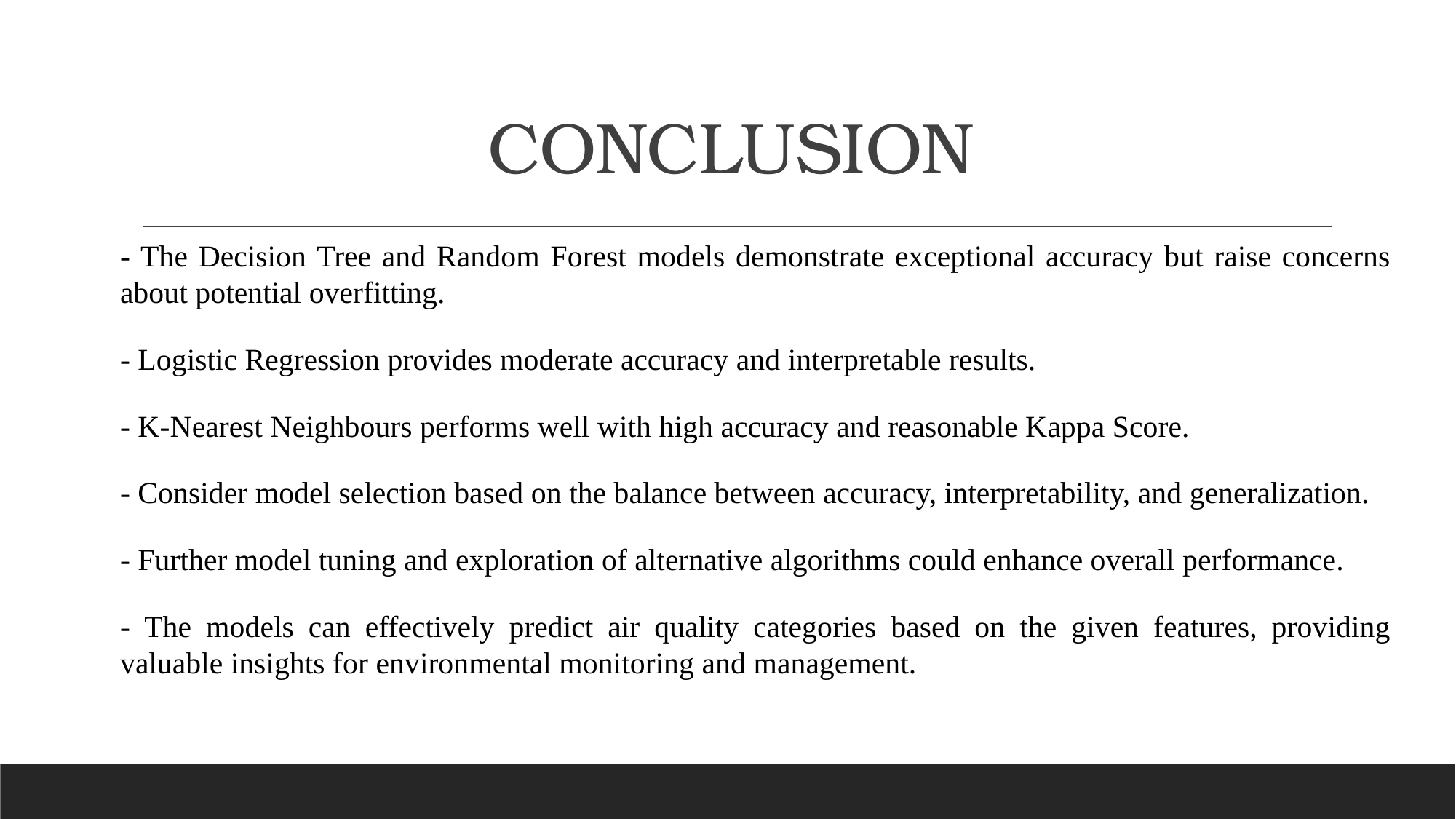

# CONCLUSION
- The Decision Tree and Random Forest models demonstrate exceptional accuracy but raise concerns about potential overfitting.
- Logistic Regression provides moderate accuracy and interpretable results.
- K-Nearest Neighbours performs well with high accuracy and reasonable Kappa Score.
- Consider model selection based on the balance between accuracy, interpretability, and generalization.
- Further model tuning and exploration of alternative algorithms could enhance overall performance.
- The models can effectively predict air quality categories based on the given features, providing valuable insights for environmental monitoring and management.